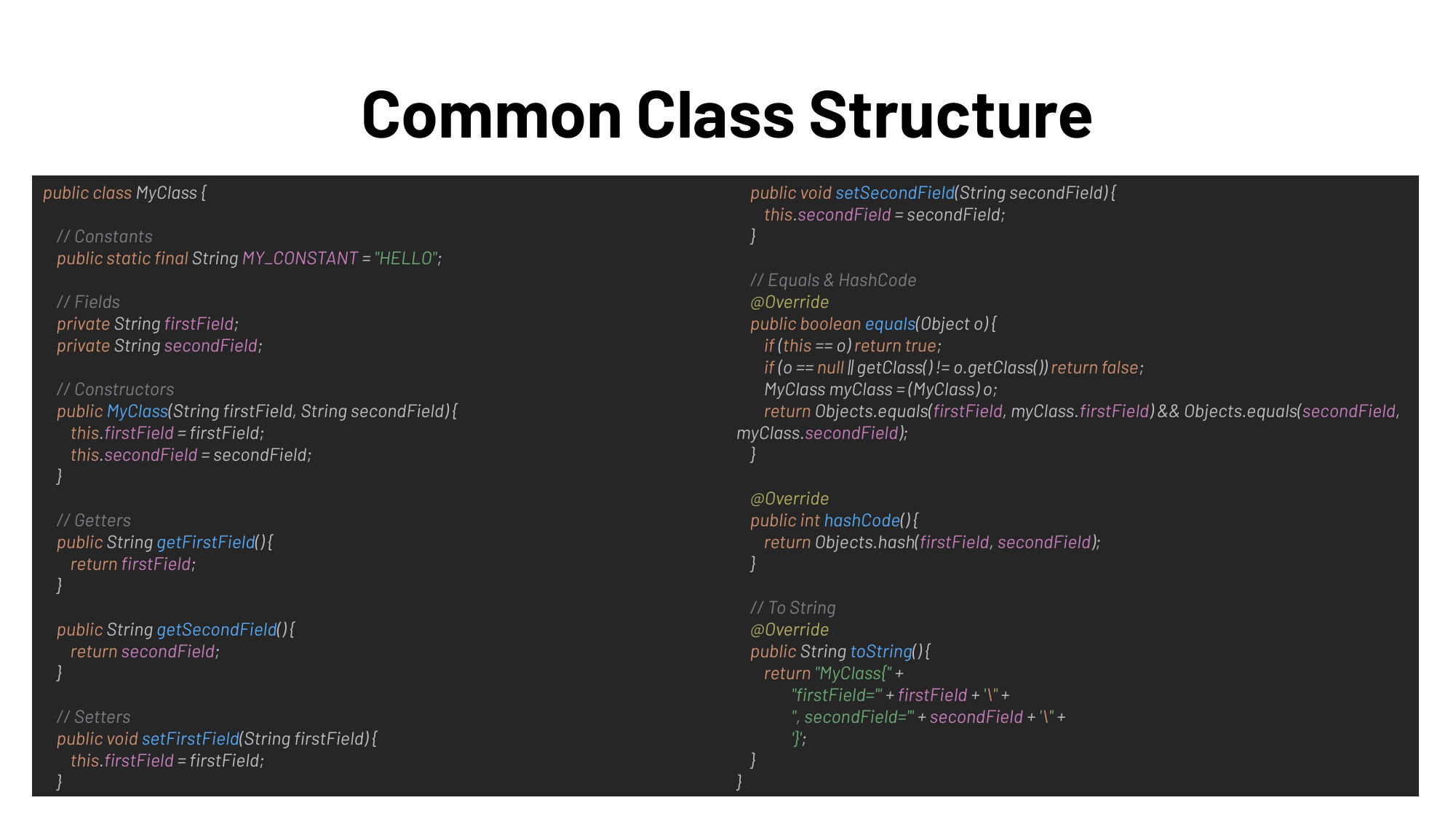

Common Class Structure
| public class MyClass { // Constants public static final String MY\_CONSTANT = "HELLO"; // Fields private String firstField; private String secondField; // Constructors public MyClass(String firstField, String secondField) { this.firstField = firstField; this.secondField = secondField; } // Getters public String getFirstField() { return firstField; } public String getSecondField() { return secondField; } // Setters public void setFirstField(String firstField) { this.firstField = firstField; } | public void setSecondField(String secondField) { this.secondField = secondField; } // Equals & HashCode @Override public boolean equals(Object o) { if (this == o) return true; if (o == null || getClass() != o.getClass()) return false; MyClass myClass = (MyClass) o; return Objects.equals(firstField, myClass.firstField) && Objects.equals(secondField, myClass.secondField); } @Override public int hashCode() { return Objects.hash(firstField, secondField); } // To String @Override public String toString() { return "MyClass{" + "firstField='" + firstField + '\'' + ", secondField='" + secondField + '\'' + '}'; } } |
| --- | --- |